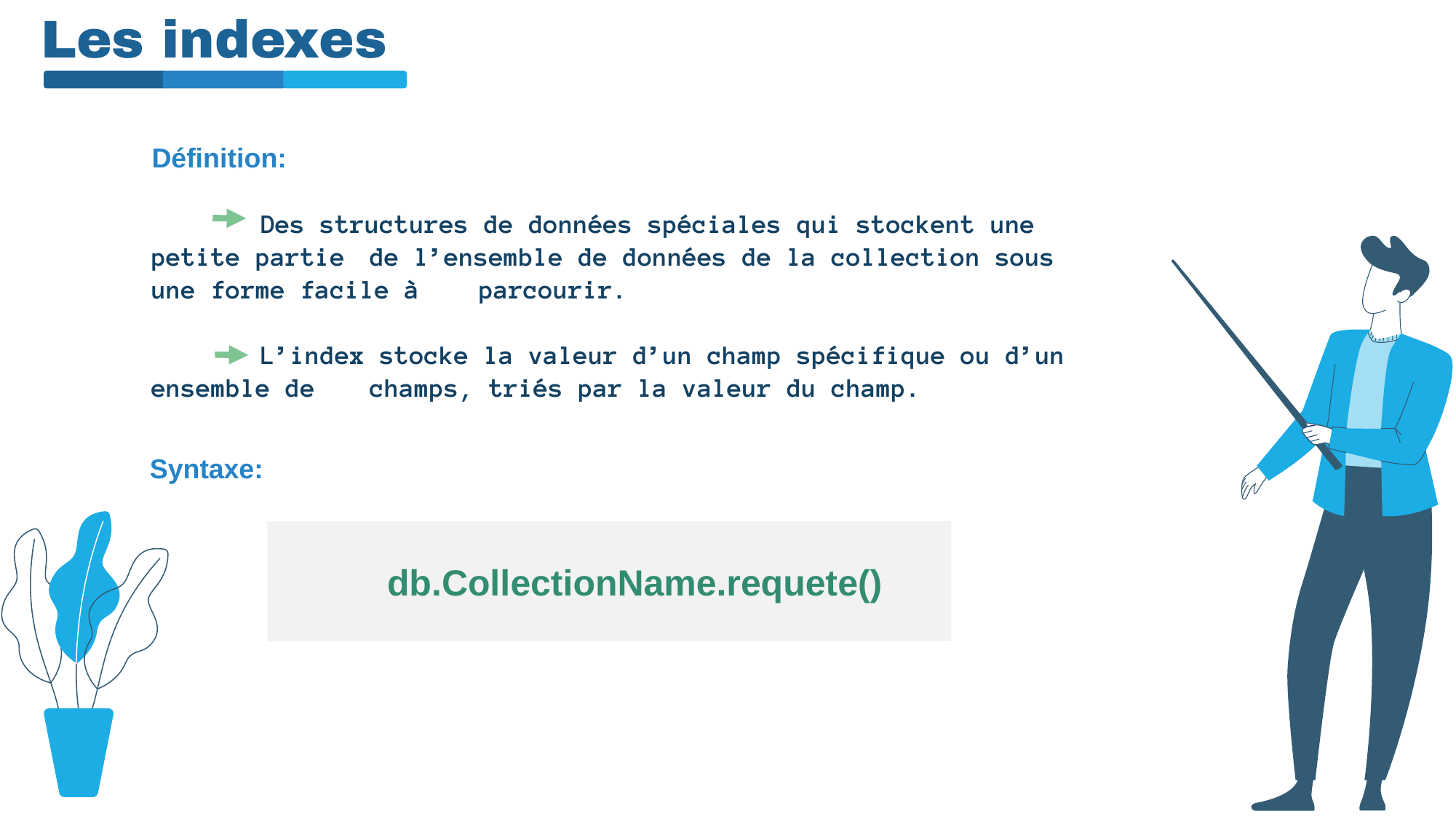

Les indexes

Définition:
	Des structures de données spéciales qui stockent une petite partie 	de l’ensemble de données de la collection sous une forme facile à 	parcourir.
	L’index stocke la valeur d’un champ spécifique ou d’un ensemble de 	champs, triés par la valeur du champ.

Syntaxe:

	db.CollectionName.requete()